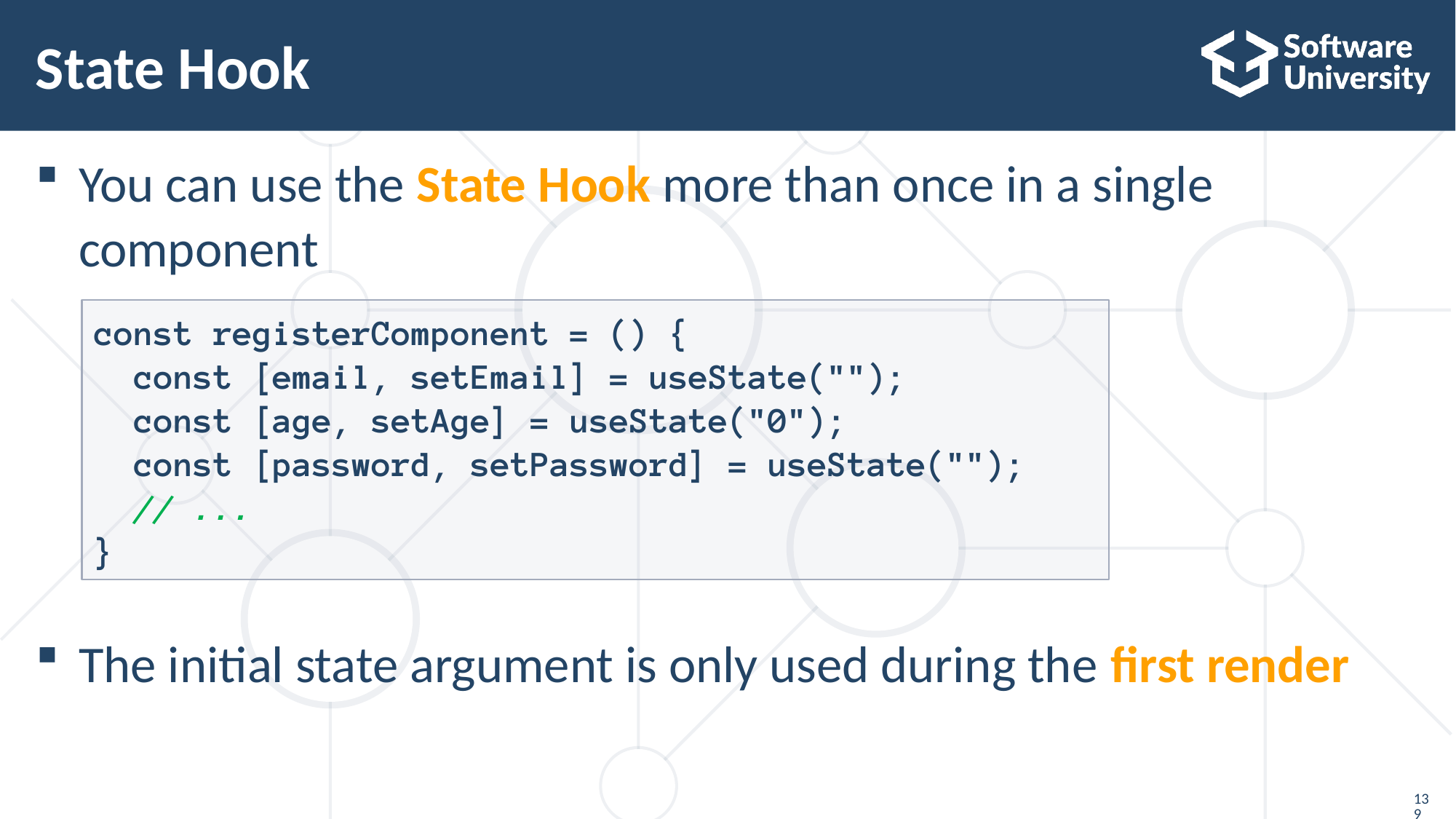

# State Hook
You can use the State Hook more than once in a single component

The initial state argument is only used during the first render
const registerComponent = () {
  const [email, setEmail] = useState("");
  const [age, setAge] = useState("0");
  const [password, setPassword] = useState("");
  // ...
}
139